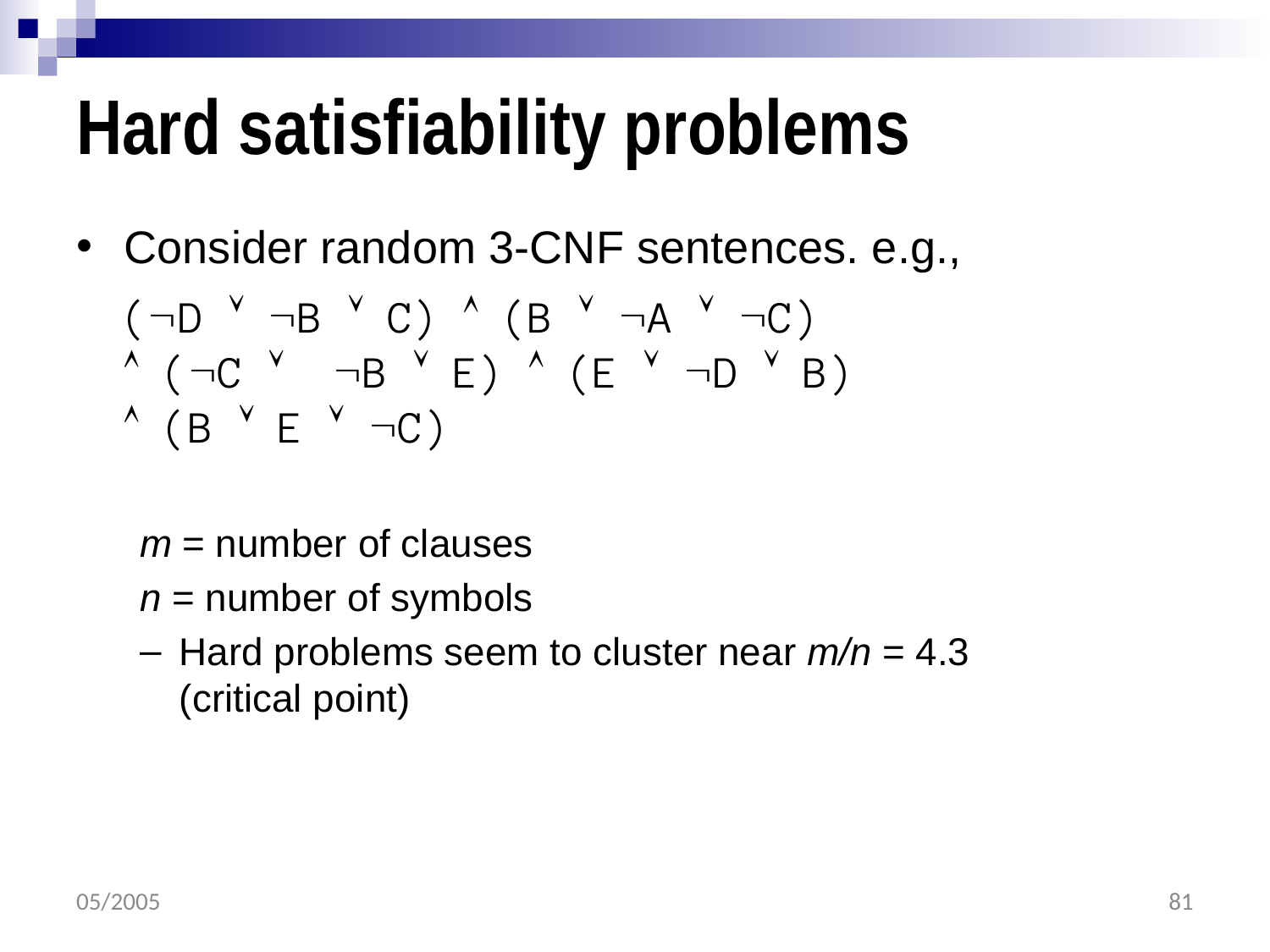

# Hard satisfiability problems
Consider random 3-CNF sentences. e.g.,
	(¬D ∨ ¬B ∨ C) ∧ (B ∨ ¬A ∨ ¬C)
∧ (¬C ∨  ¬B ∨ E) ∧ (E ∨ ¬D ∨ B)
∧ (B ∨ E ∨ ¬C)

m = number of clauses
n = number of symbols
Hard problems seem to cluster near m/n = 4.3
(critical point)
05/2005
81